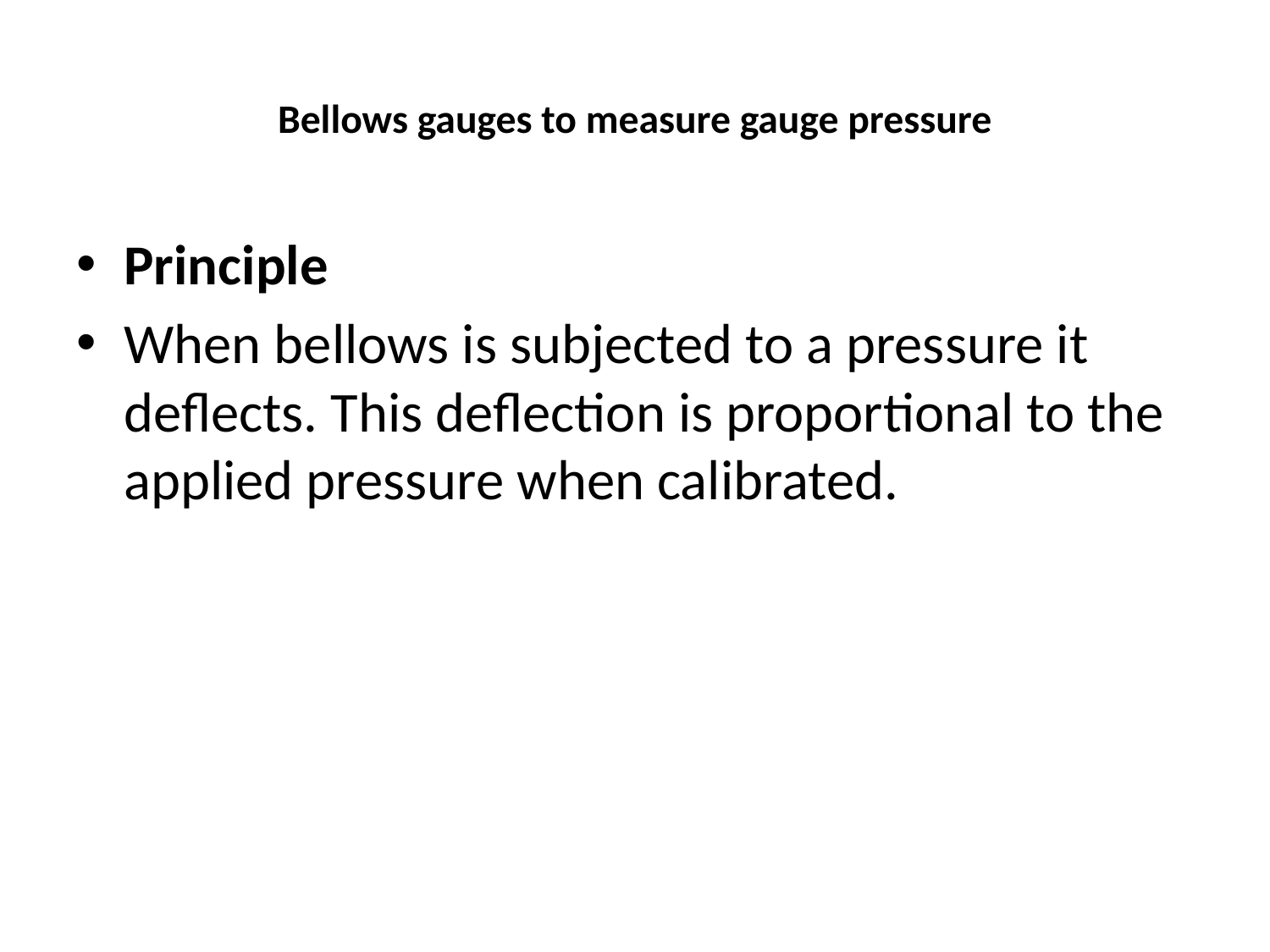

# Bellows gauges to measure gauge pressure
Principle
When bellows is subjected to a pressure it deflects. This deflection is proportional to the applied pressure when calibrated.